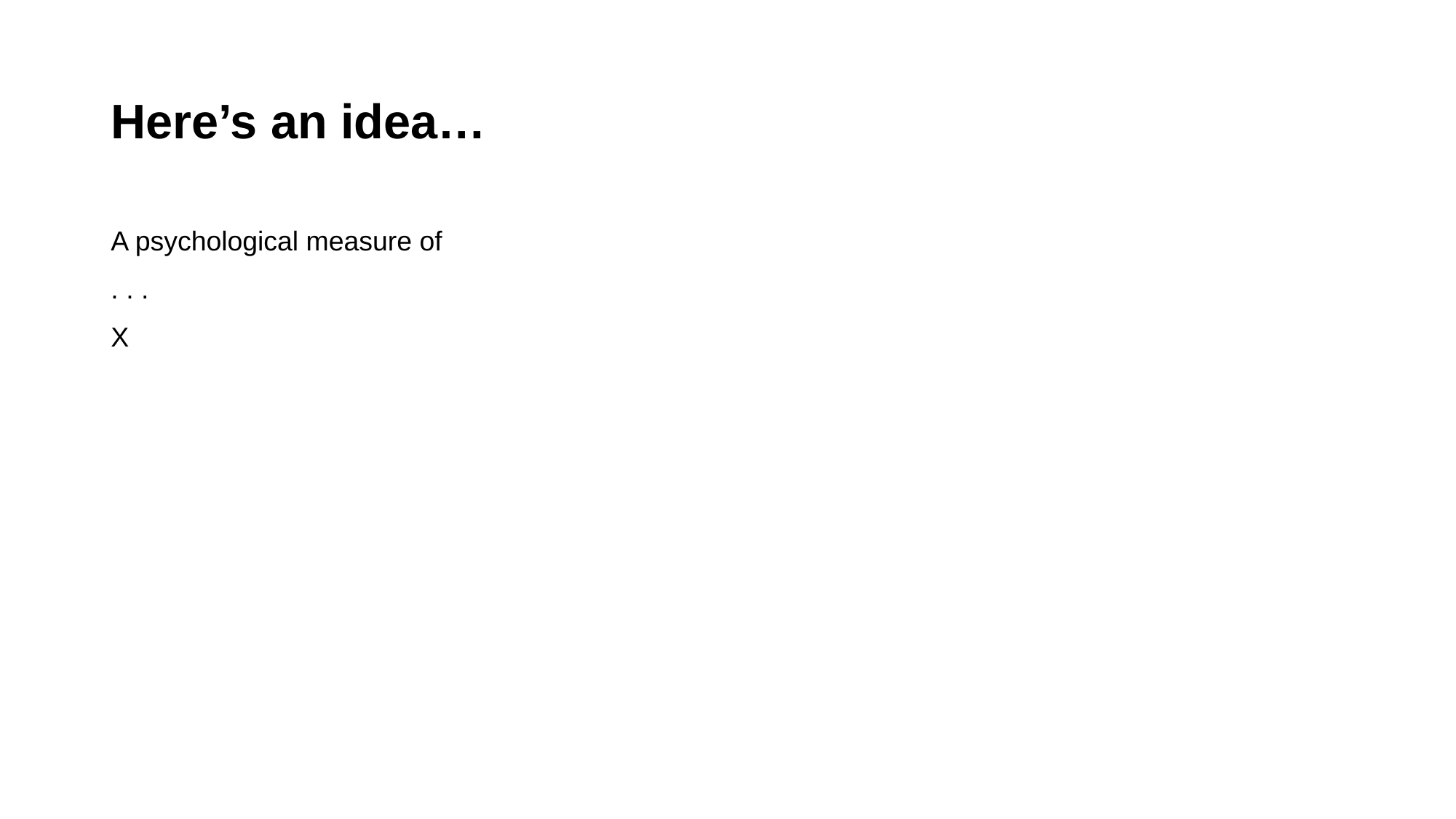

# Here’s an idea…
A psychological measure of
. . .
X